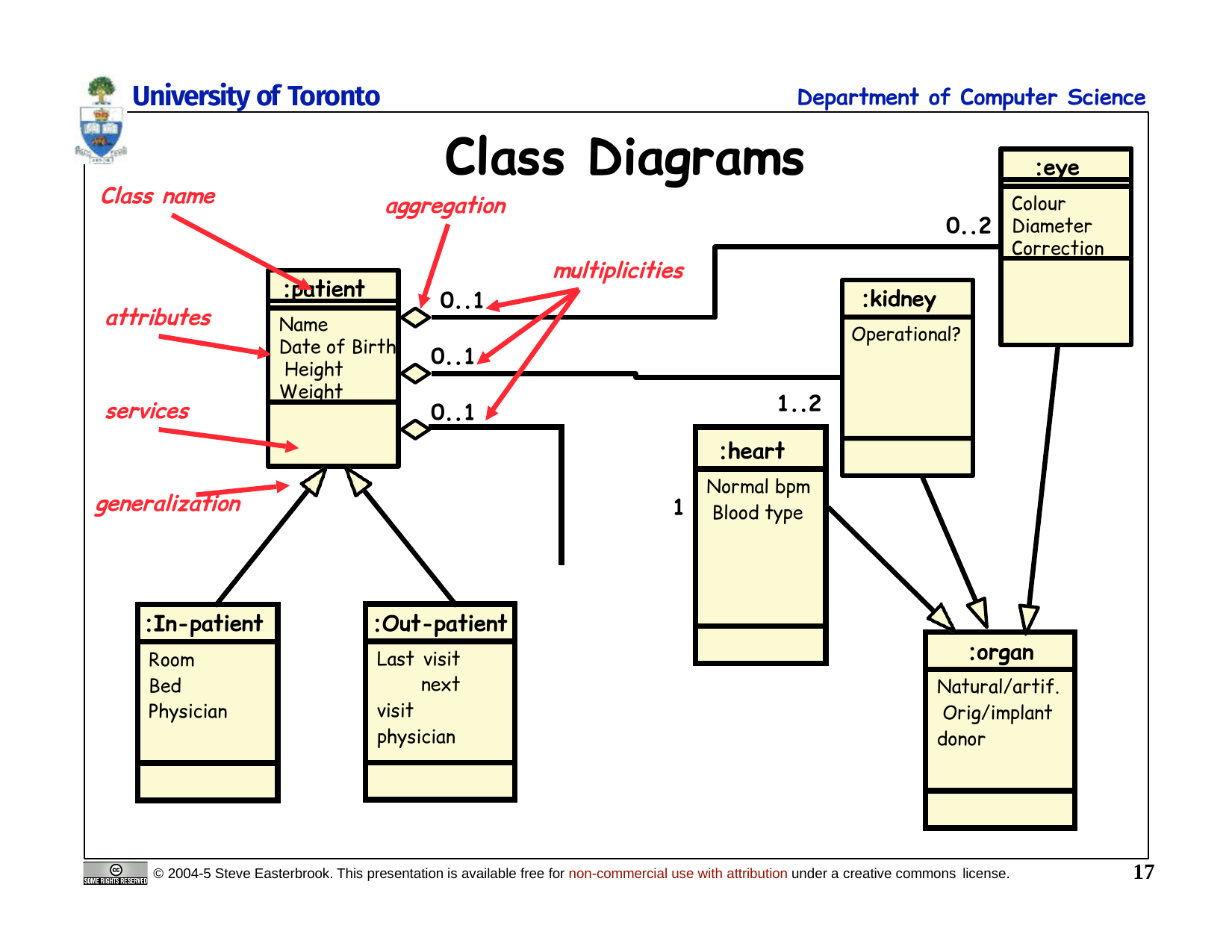

# University of Toronto
Department of Computer Science
Class Diagrams
aggregation

:eye
Class name
Colour  Diameter  Correction
0..2

multiplicities

:patient

:kidney
0..1

attributes

Name
Date of Birth  Height  Weight
Operational?
0..1

1..2
services
0..1
|  | 1 | :heart |
| --- | --- | --- |
|  |  | Normal bpm Blood type |
|  |  |  |
|  |  |  |

generalization
| :Out-patient |
| --- |
| Last visit next visit physician |
|  |
| :In-patient |
| --- |
| Room Bed Physician |
|  |
| :organ |
| --- |
| Natural/artif. Orig/implant donor |
|  |
17

© 2004-5 Steve Easterbrook. This presentation is available free for non-commercial use with attribution under a creative commons license.